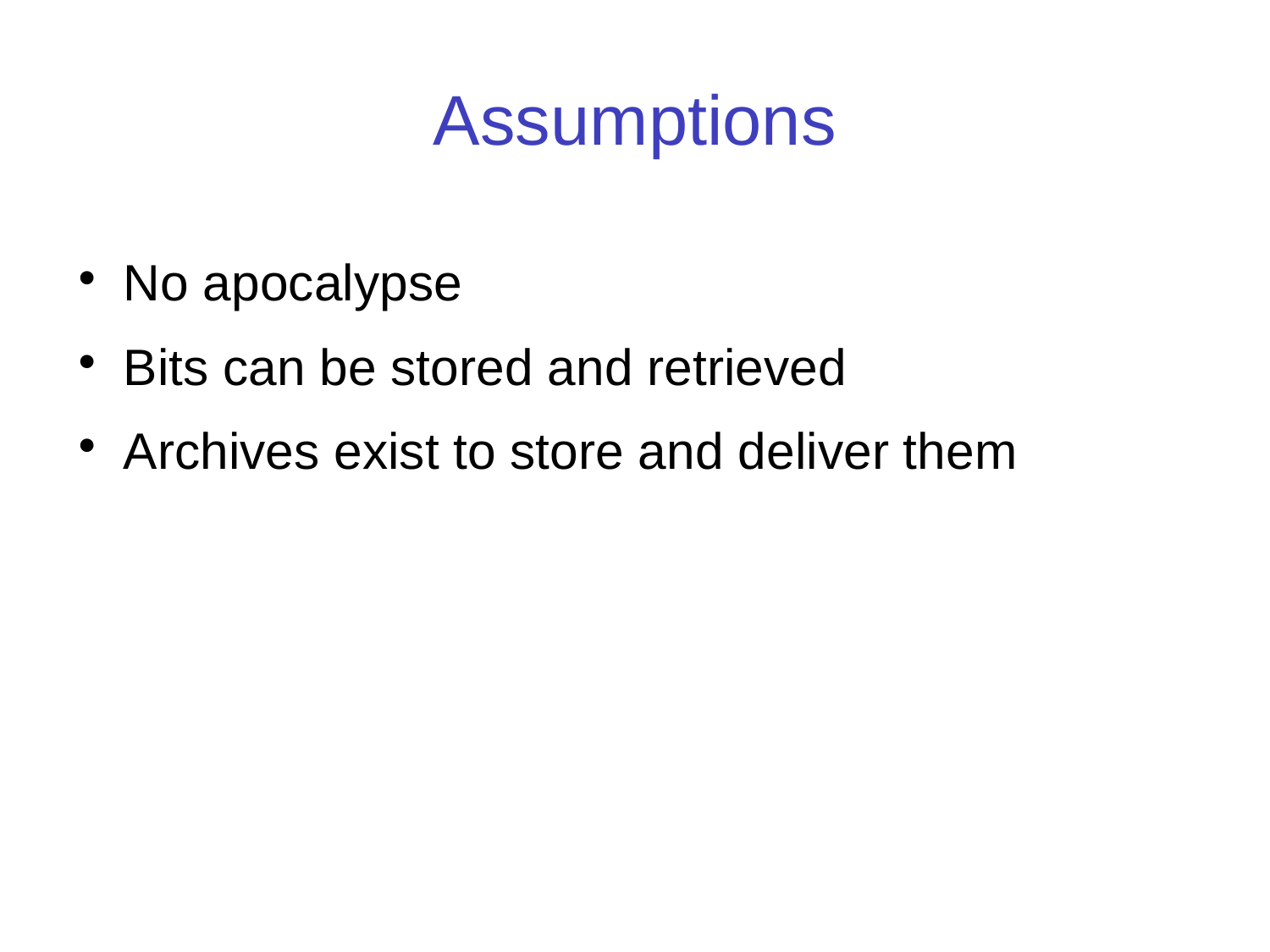

Assumptions
No apocalypse
Bits can be stored and retrieved
Archives exist to store and deliver them